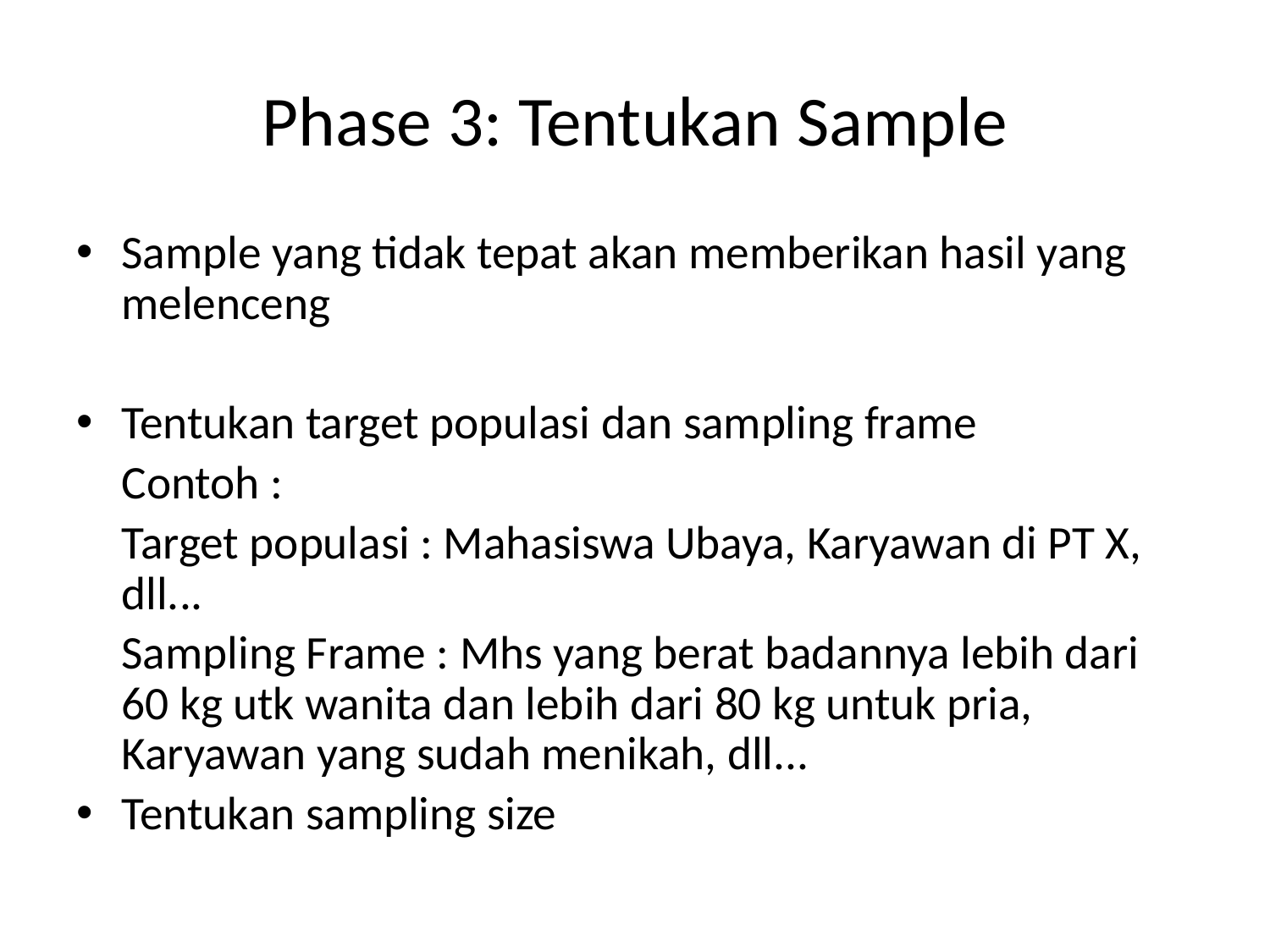

# Phase 3: Tentukan Sample
Sample yang tidak tepat akan memberikan hasil yang melenceng

Tentukan target populasi dan sampling frame
	Contoh :
	Target populasi : Mahasiswa Ubaya, Karyawan di PT X, dll...
	Sampling Frame : Mhs yang berat badannya lebih dari 60 kg utk wanita dan lebih dari 80 kg untuk pria, Karyawan yang sudah menikah, dll...
Tentukan sampling size